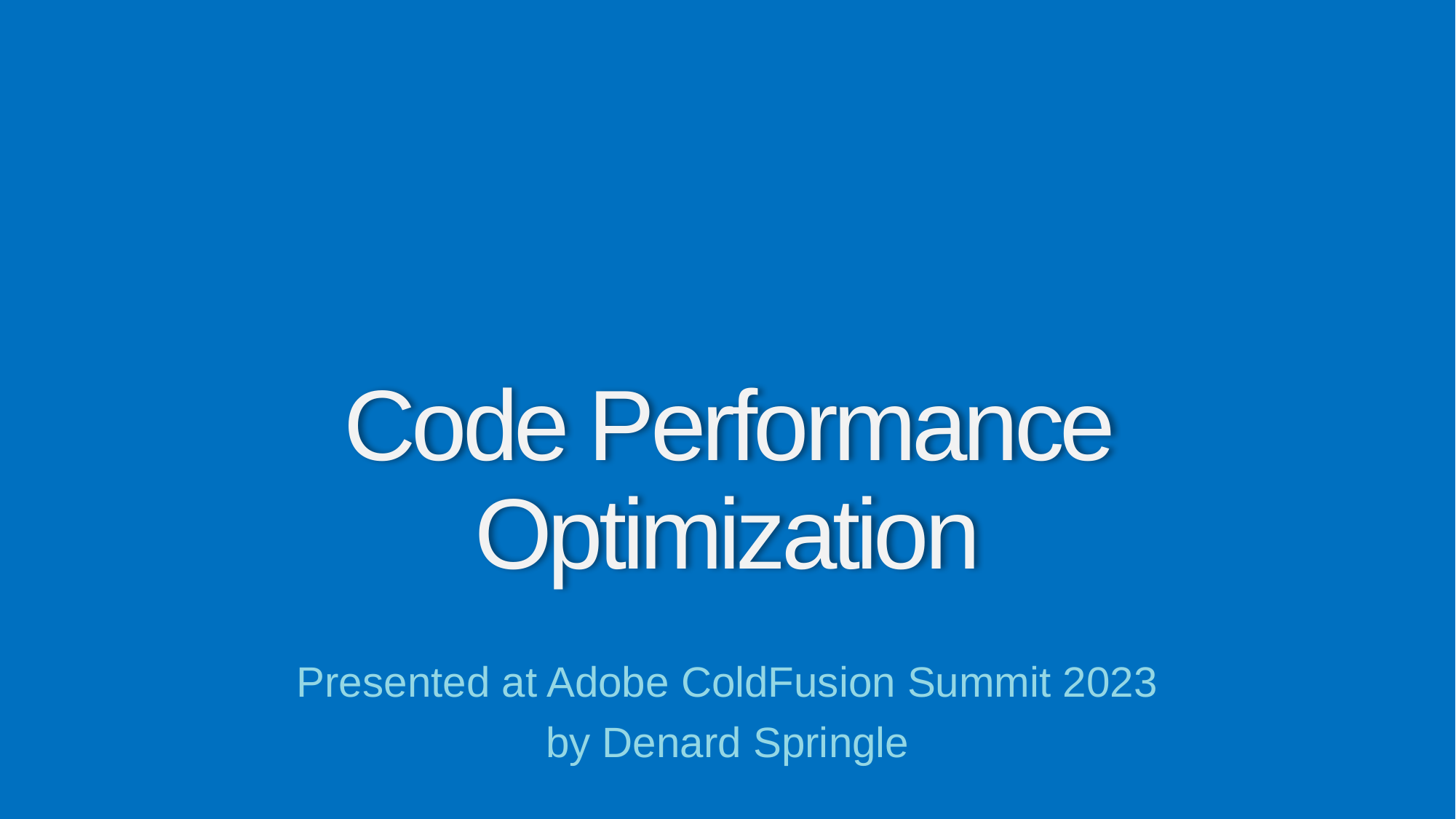

# Code Performance Optimization
Presented at Adobe ColdFusion Summit 2023
by Denard Springle